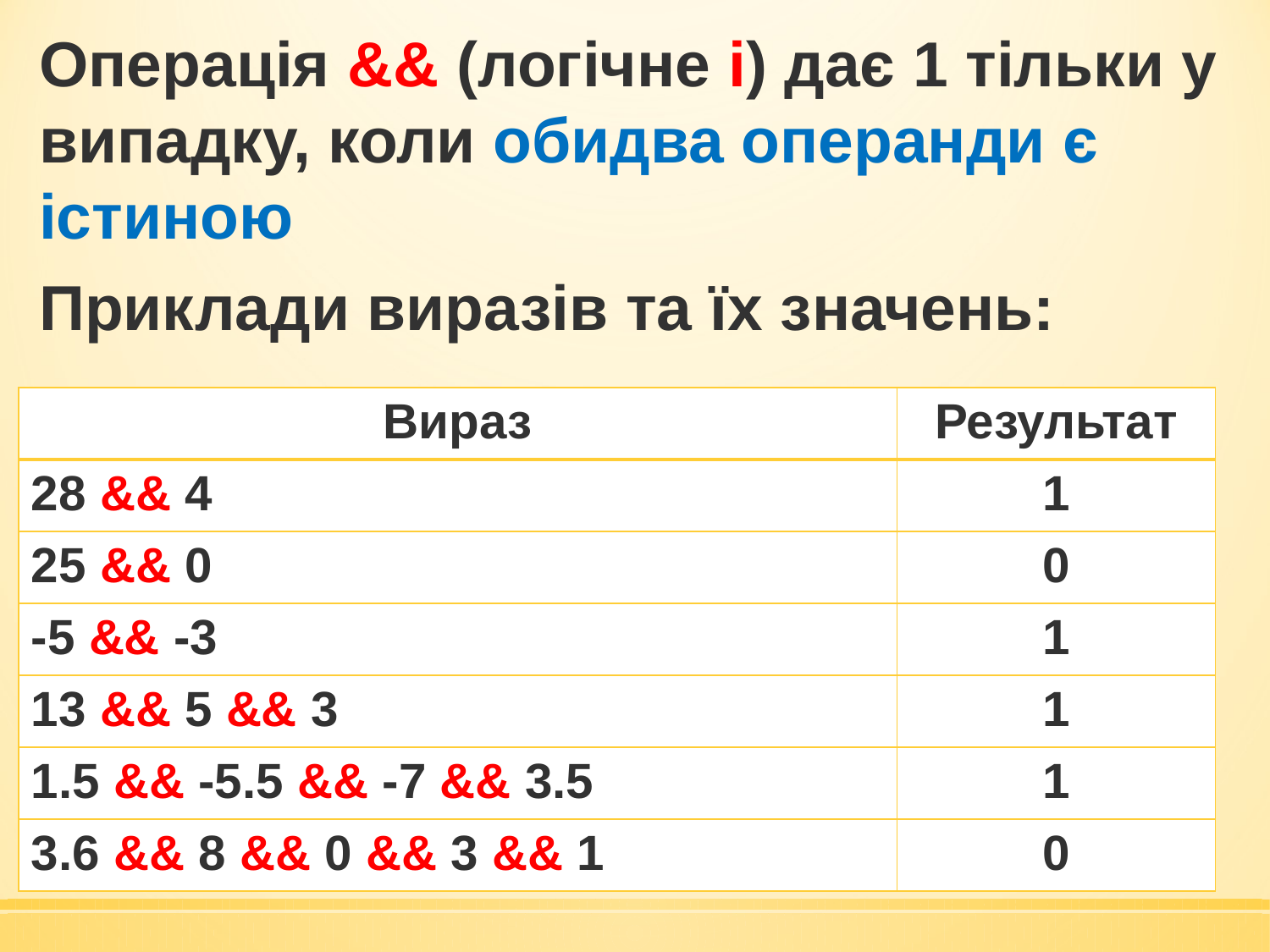

Операція && (логічне і) дає 1 тільки у випадку, коли обидва операнди є істиною
Приклади виразів та їх значень:
| Вираз | Результат |
| --- | --- |
| 28 && 4 | 1 |
| 25 && 0 | 0 |
| -5 && -3 | 1 |
| 13 && 5 && 3 | 1 |
| 1.5 && -5.5 && -7 && 3.5 | 1 |
| 3.6 && 8 && 0 && 3 && 1 | 0 |